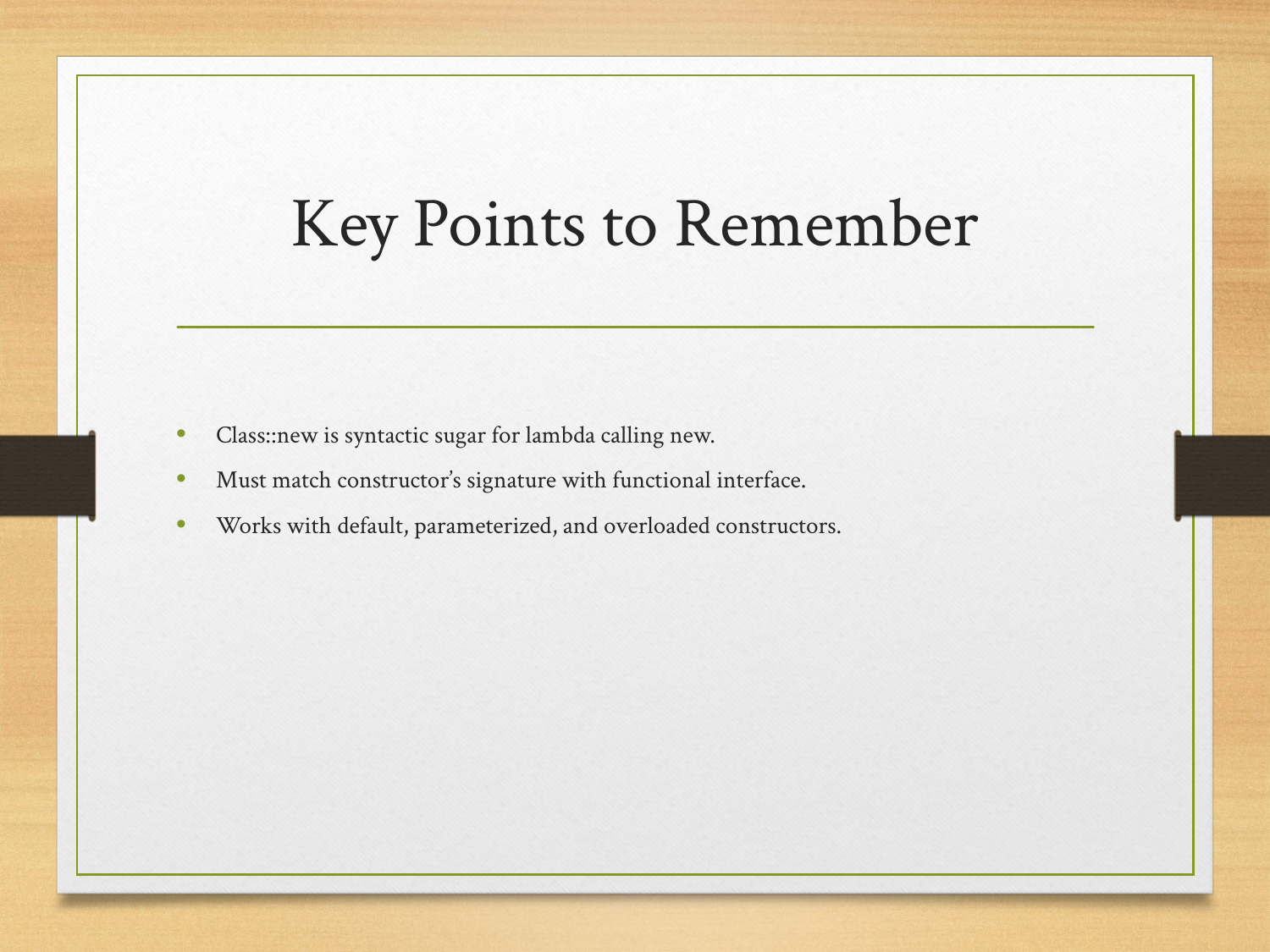

# Key Points to Remember

Class::new is syntactic sugar for lambda calling new.
Must match constructor’s signature with functional interface.
Works with default, parameterized, and overloaded constructors.